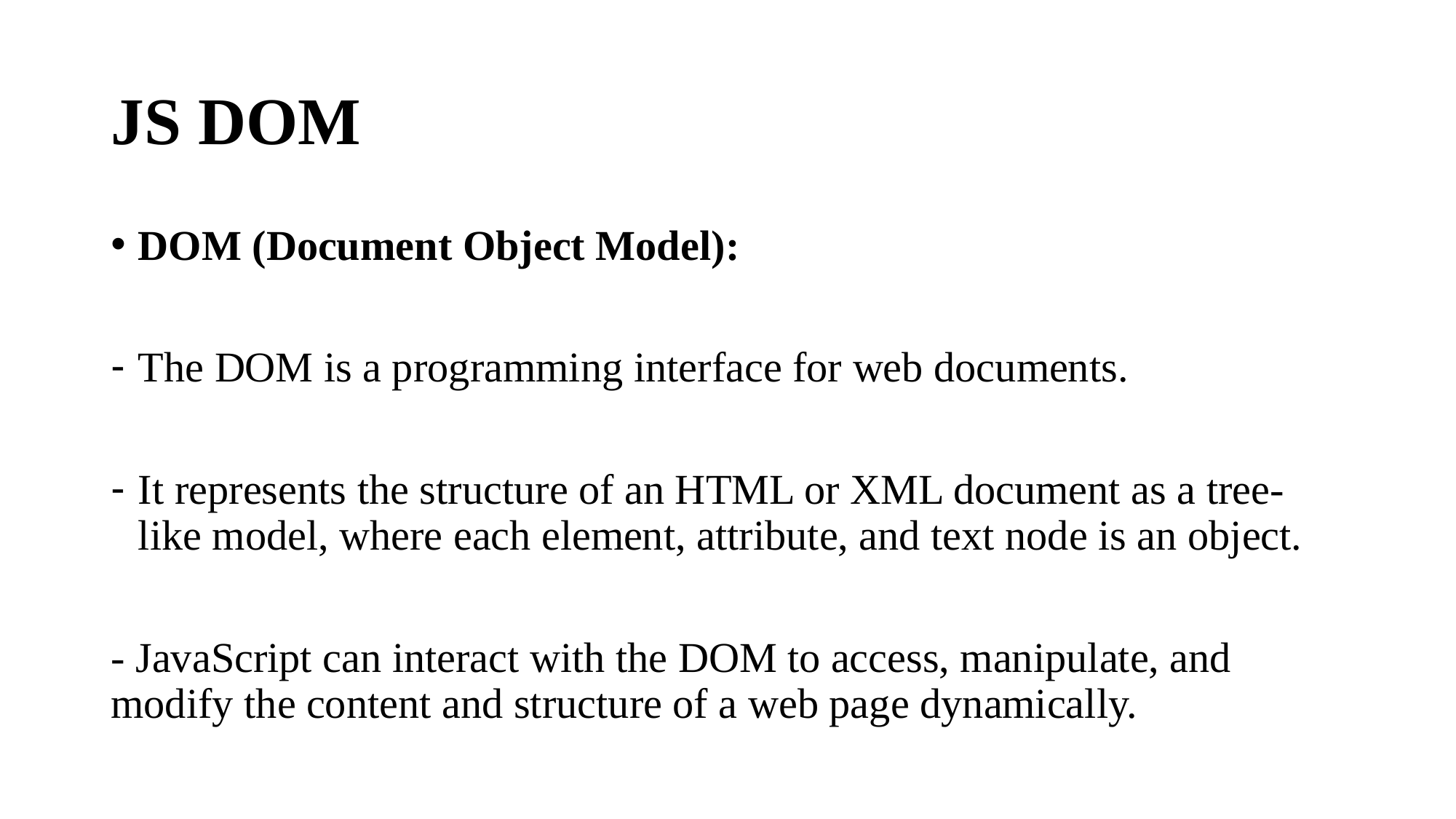

# JS DOM
DOM (Document Object Model):

The DOM is a programming interface for web documents.

It represents the structure of an HTML or XML document as a tree-like model, where each element, attribute, and text node is an object.

- JavaScript can interact with the DOM to access, manipulate, and modify the content and structure of a web page dynamically.